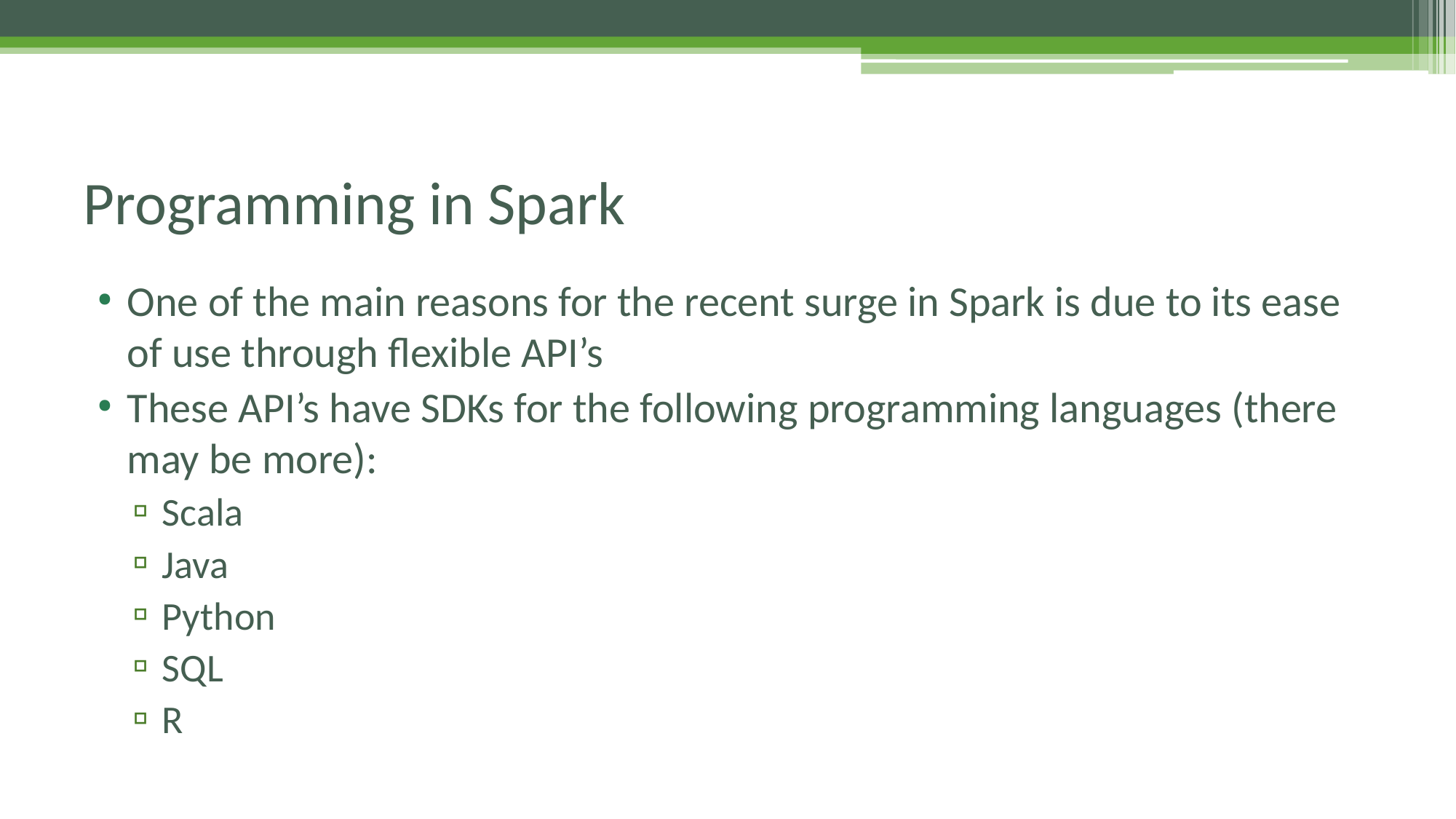

# Programming in Spark
One of the main reasons for the recent surge in Spark is due to its ease of use through flexible API’s
These API’s have SDKs for the following programming languages (there may be more):
Scala
Java
Python
SQL
R